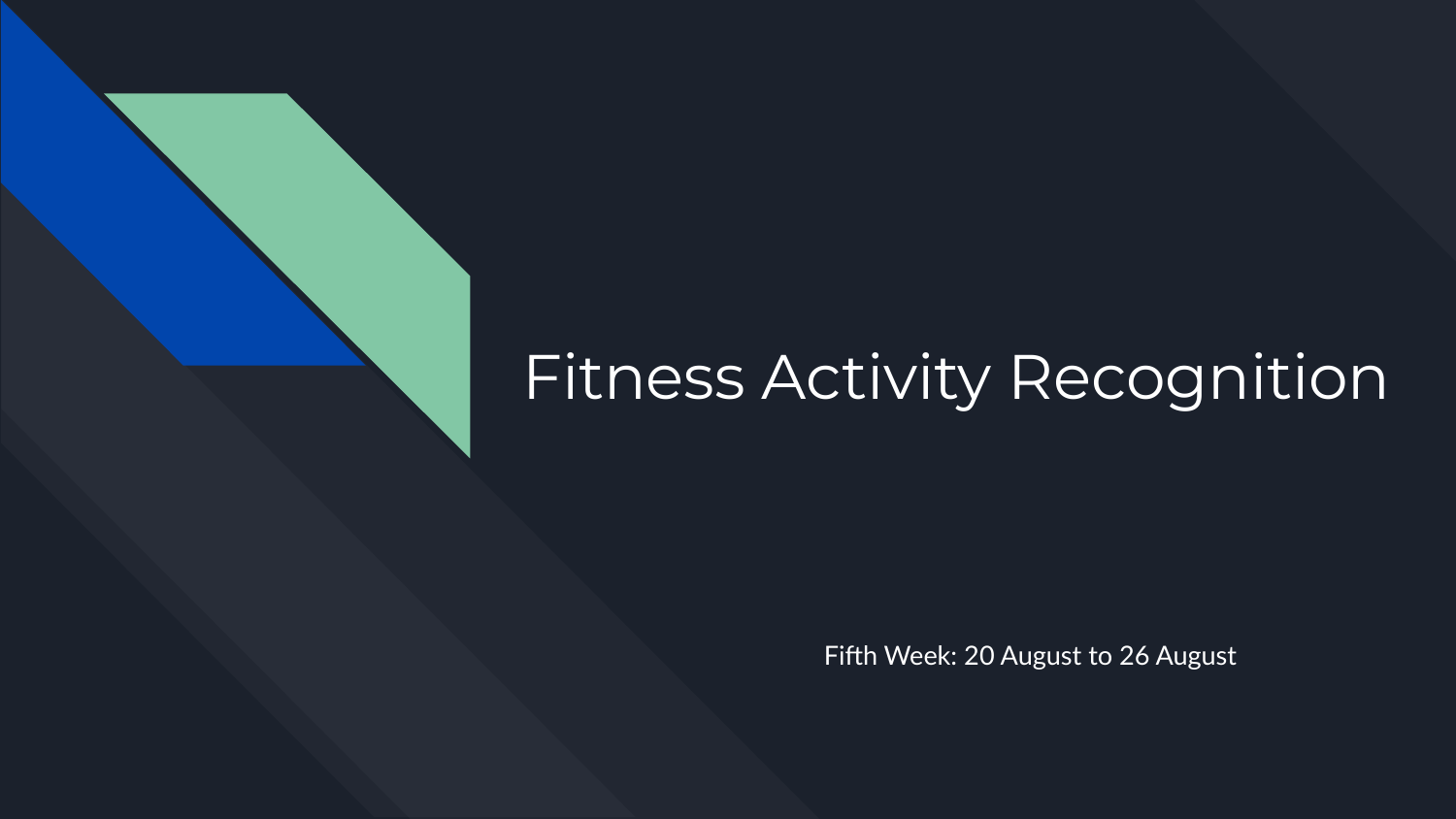

# Fitness Activity Recognition
Fifth Week: 20 August to 26 August